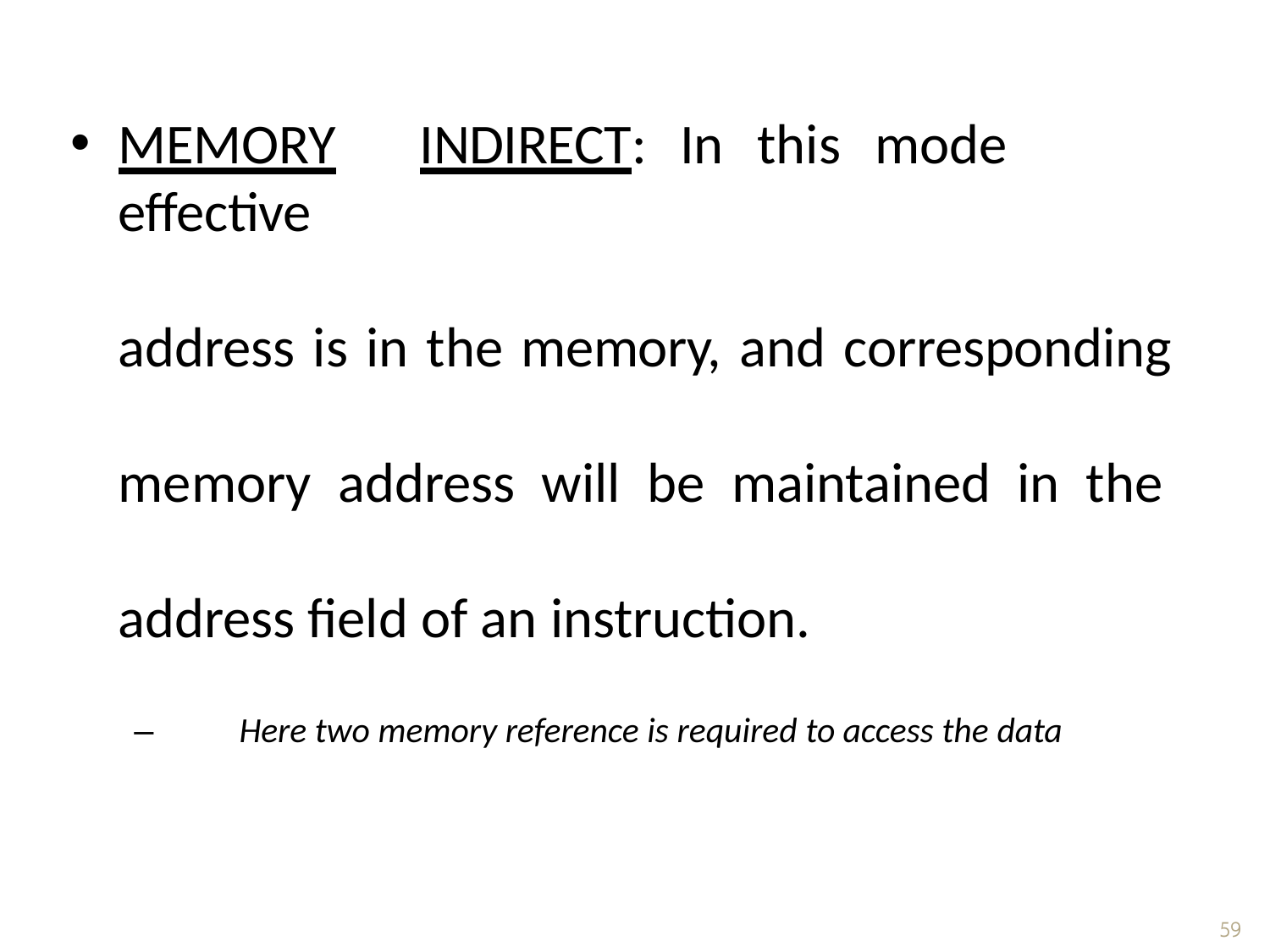

MEMORY	INDIRECT:	In	this	mode	effective
address is in the memory, and corresponding  memory address will be maintained in the  address field of an instruction.

–	Here two memory reference is required to access the data
59